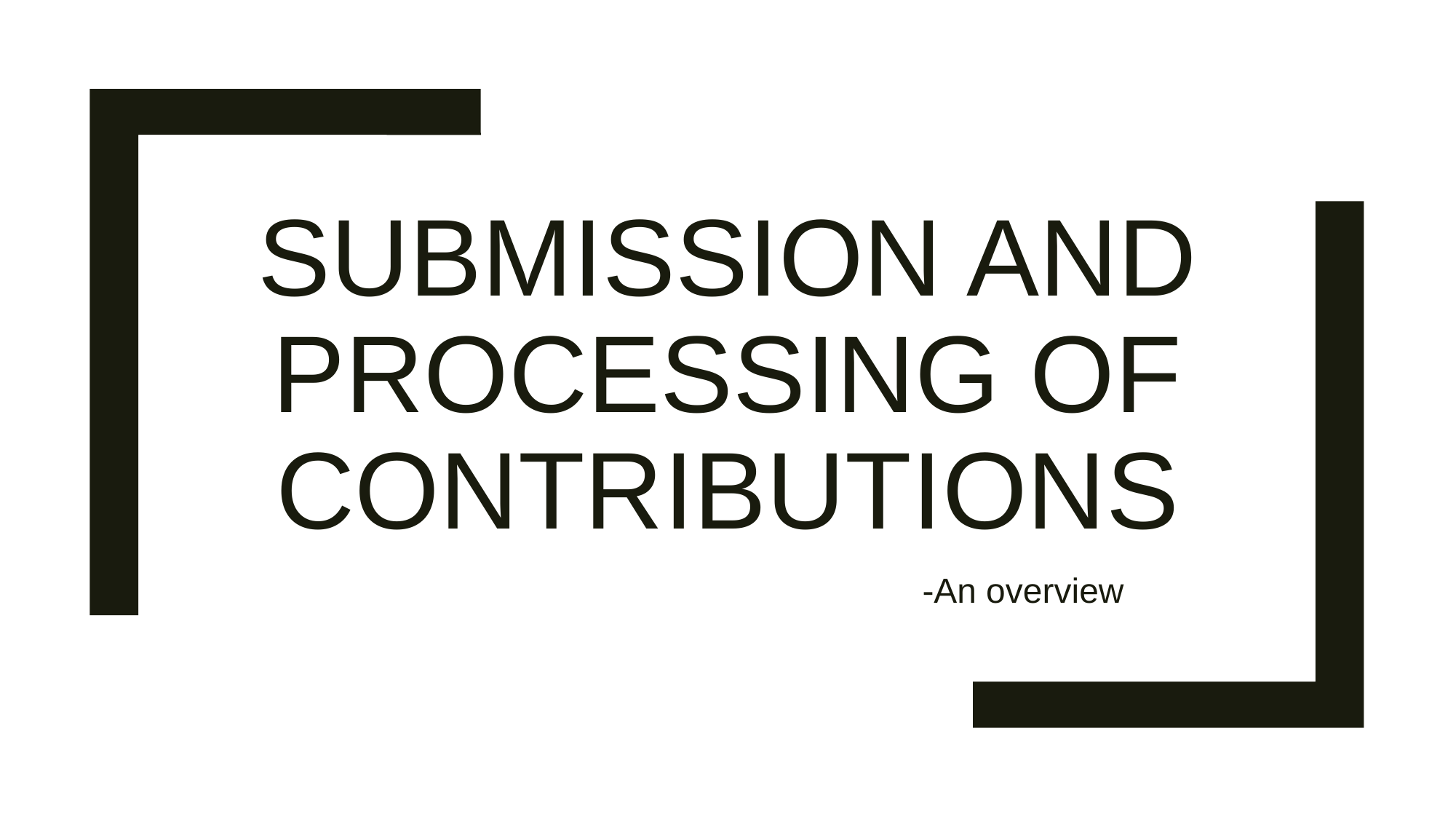

# Submission and processing of contributions
-An overview